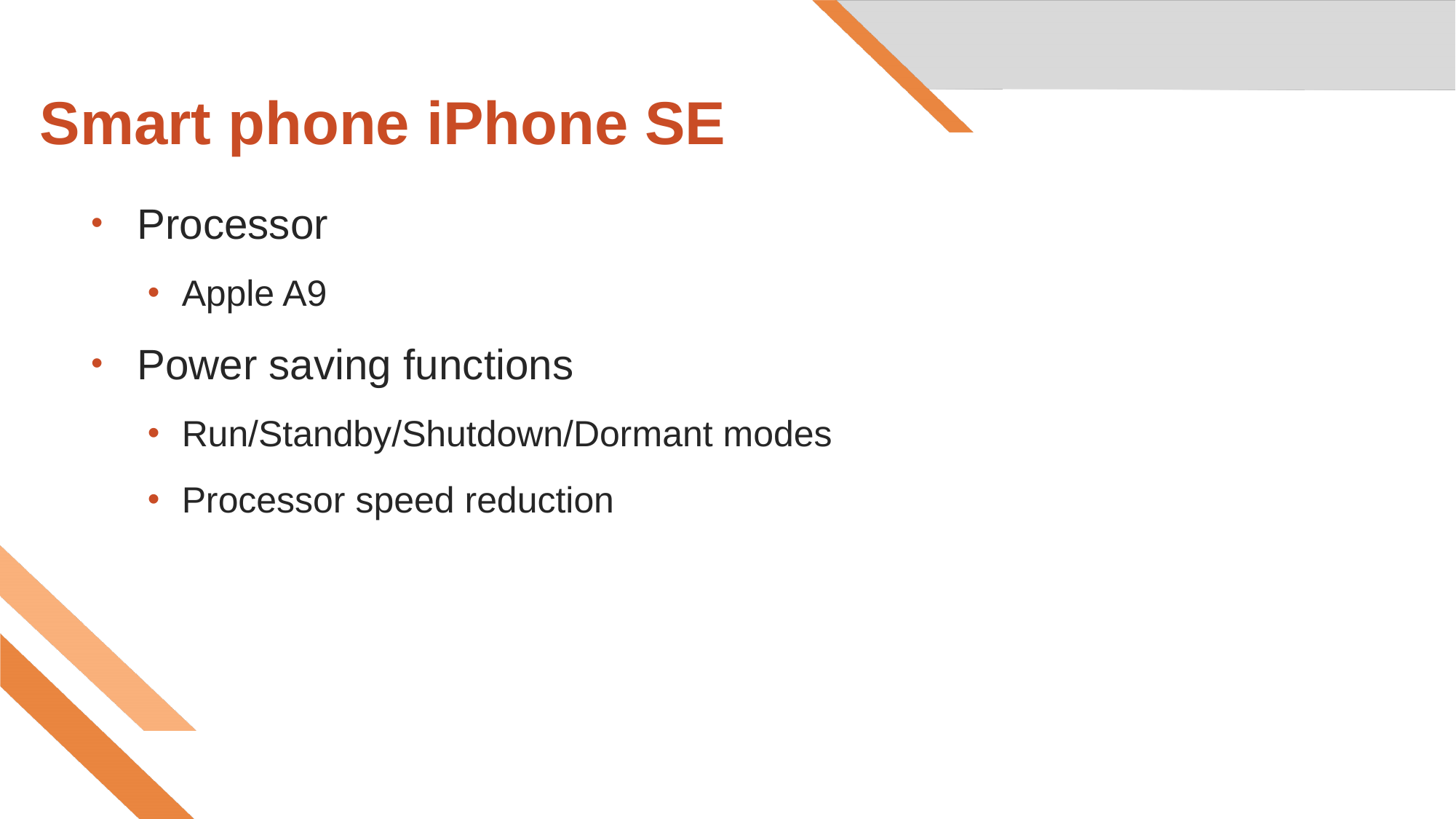

# Smart phone iPhone SE
Processor
Apple A9
Power saving functions
Run/Standby/Shutdown/Dormant modes
Processor speed reduction